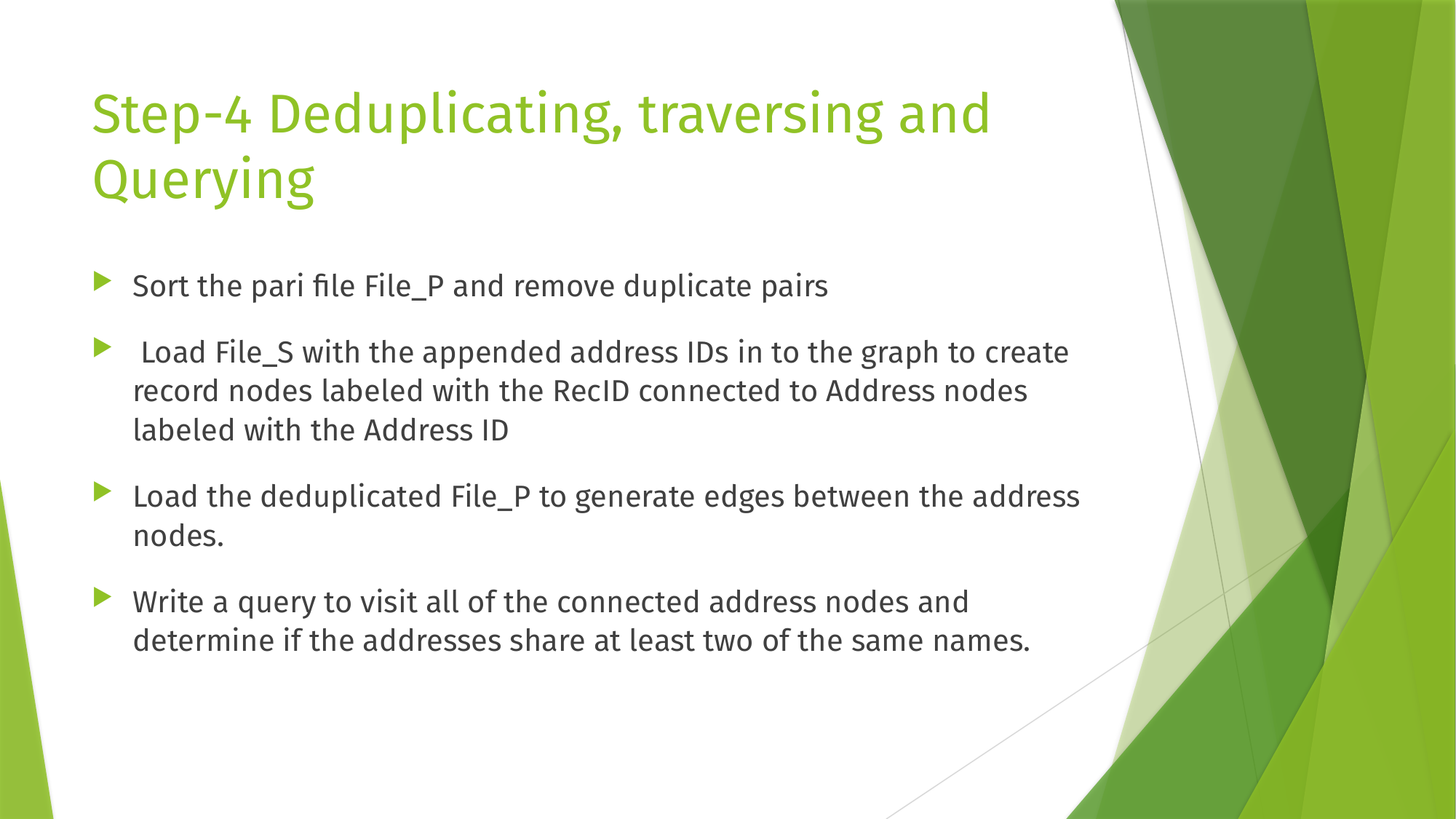

# Step-4 Deduplicating, traversing and Querying
Sort the pari file File_P and remove duplicate pairs
 Load File_S with the appended address IDs in to the graph to create record nodes labeled with the RecID connected to Address nodes labeled with the Address ID
Load the deduplicated File_P to generate edges between the address nodes.
Write a query to visit all of the connected address nodes and determine if the addresses share at least two of the same names.